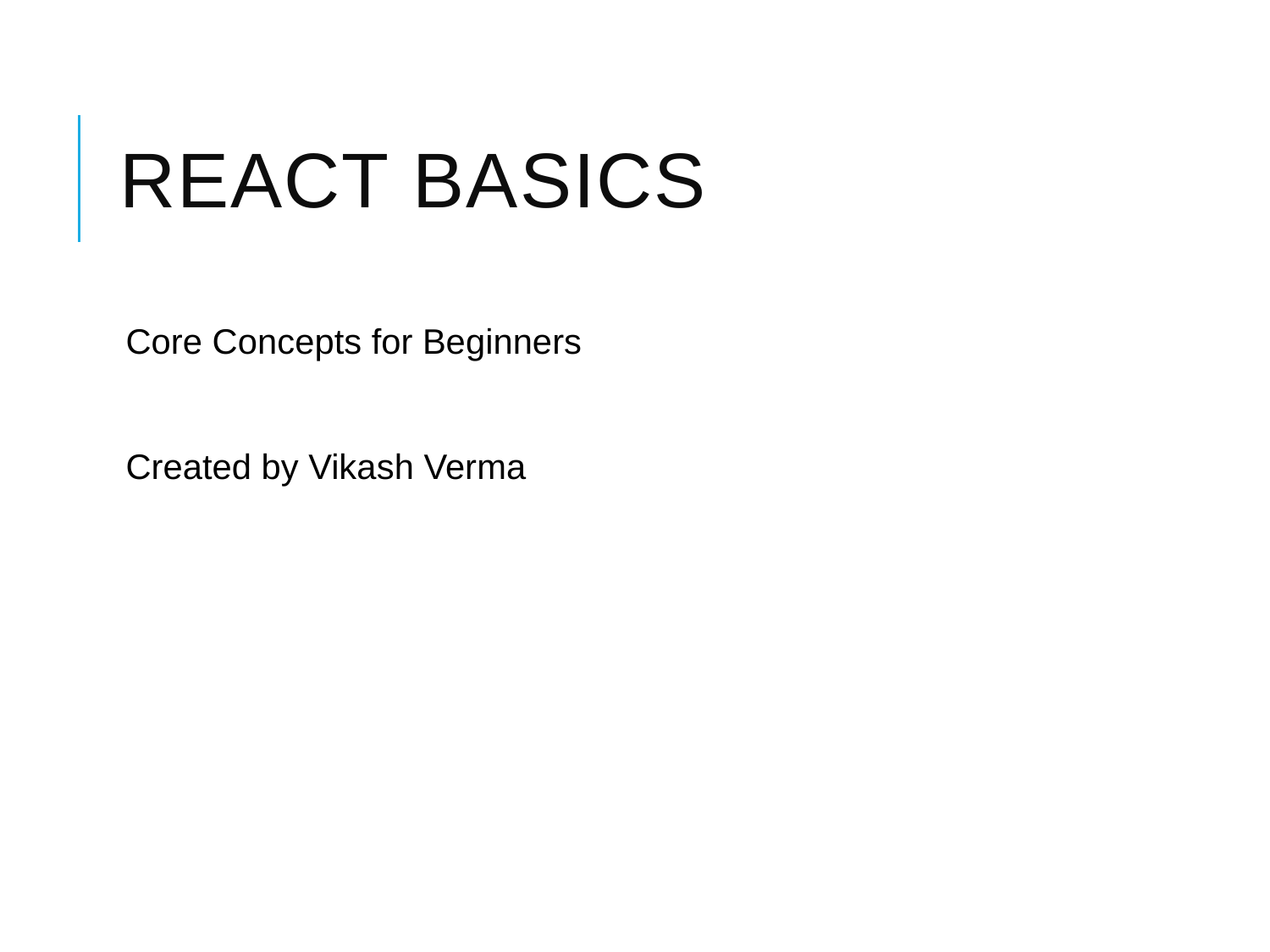

# React Basics
Core Concepts for Beginners

Created by Vikash Verma